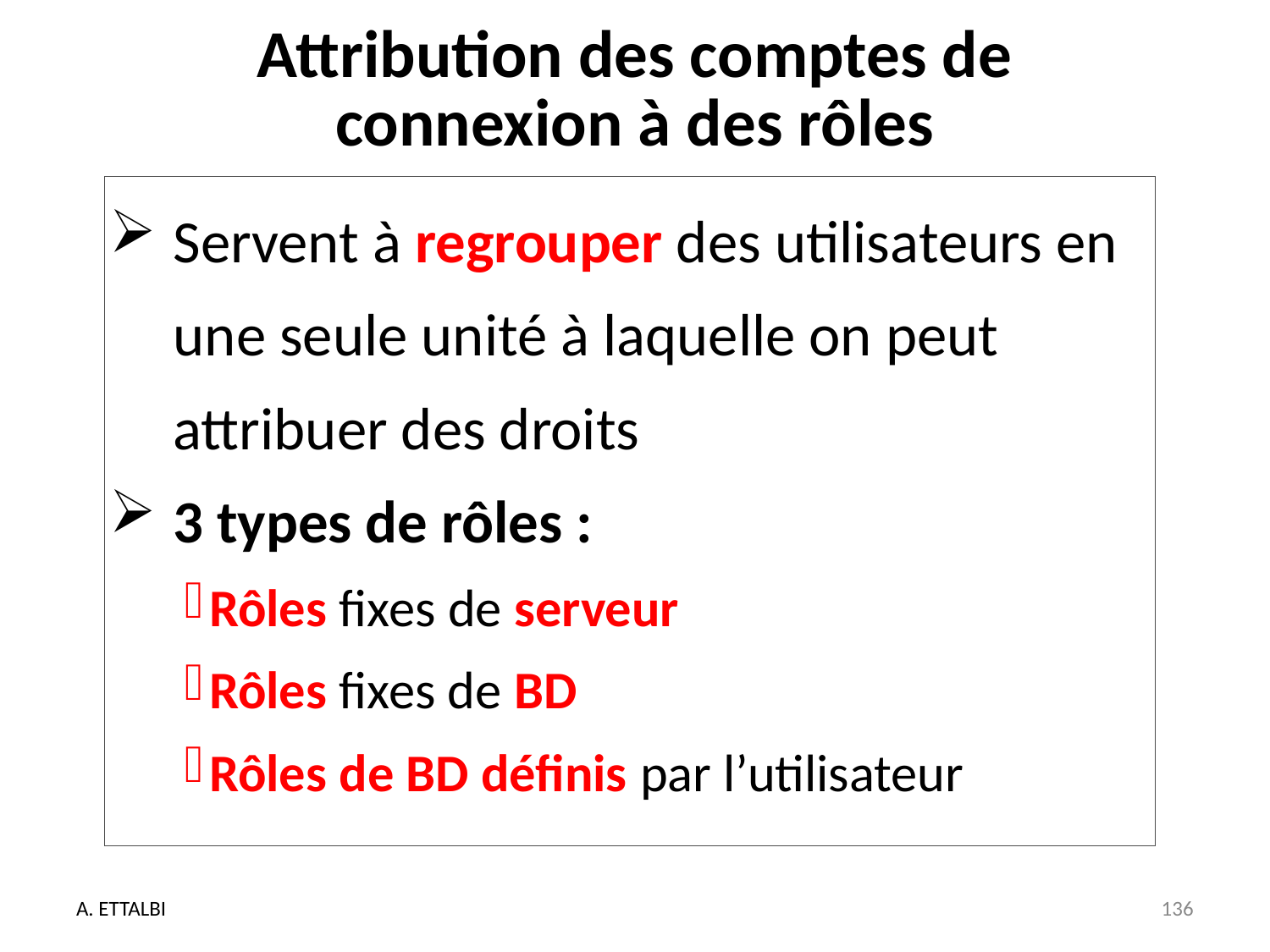

# Attribution des comptes de connexion à des rôles
Servent à regrouper des utilisateurs en une seule unité à laquelle on peut attribuer des droits
3 types de rôles :
Rôles fixes de serveur
Rôles fixes de BD
Rôles de BD définis par l’utilisateur
A. ETTALBI
136